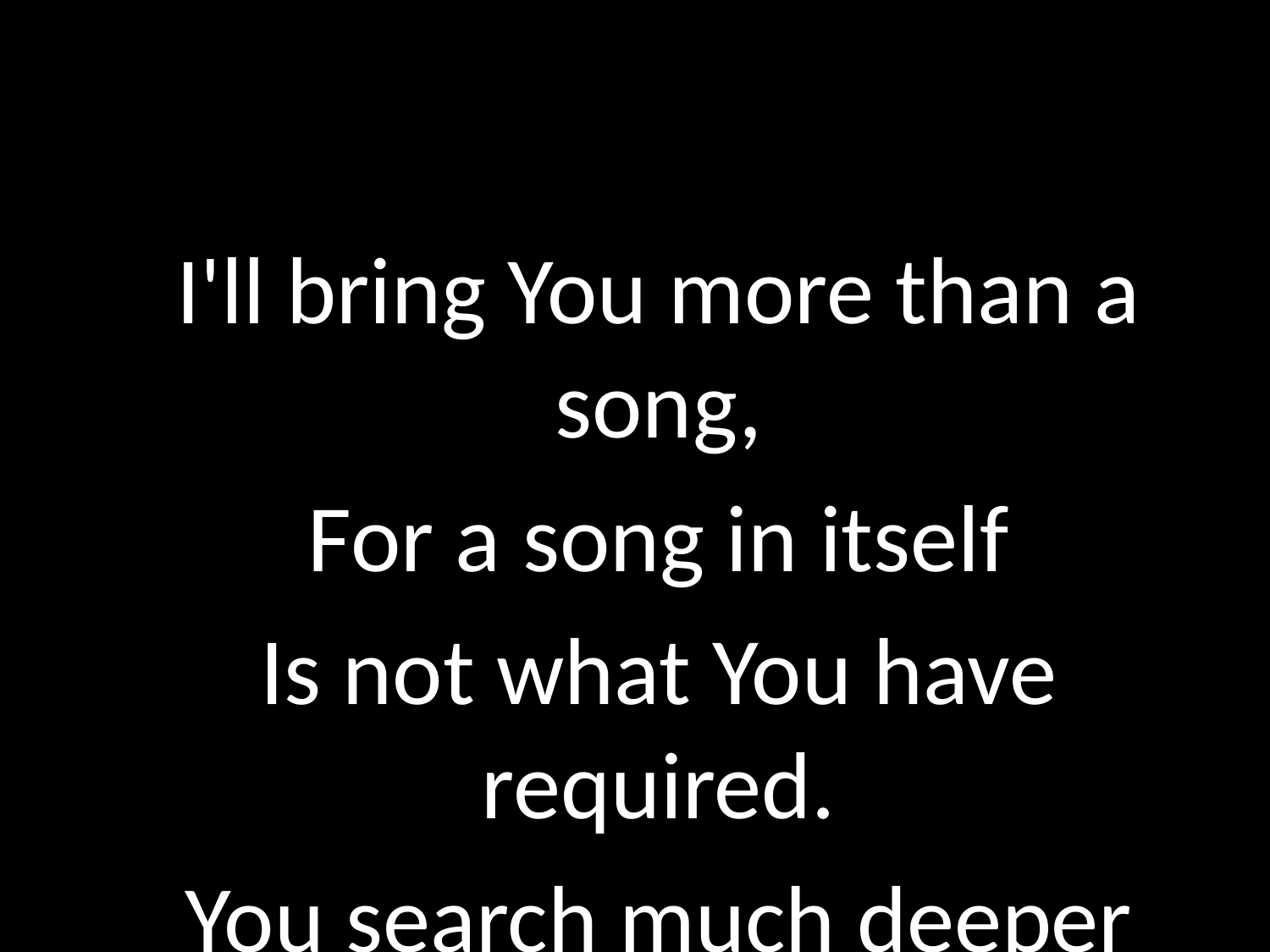

#
	I'll bring You more than a song,
	For a song in itself
	Is not what You have required.
	You search much deeper within